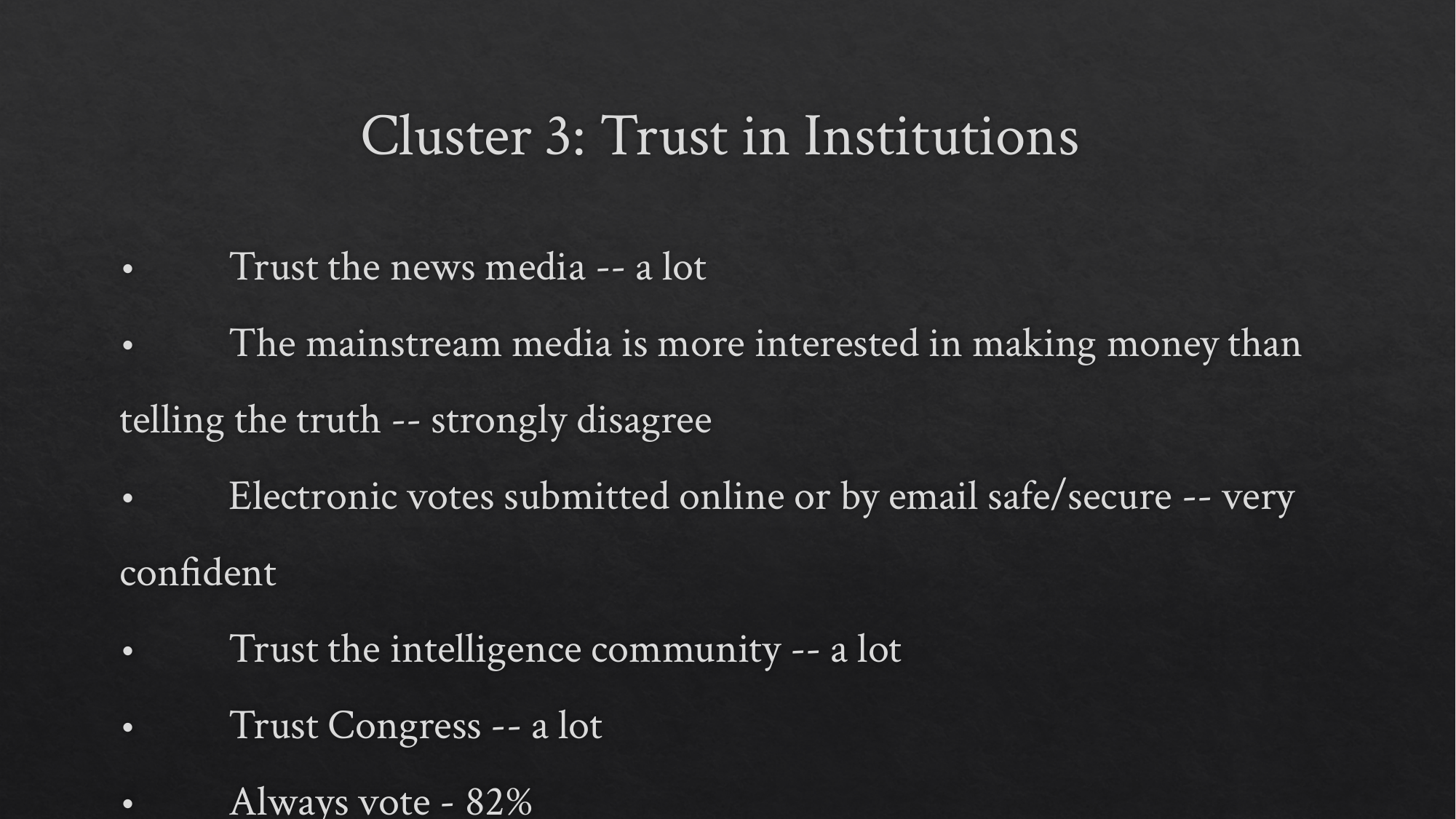

# Cluster 3: Trust in Institutions
•	Trust the news media -- a lot
•	The mainstream media is more interested in making money than telling the truth -- strongly disagree
•	Electronic votes submitted online or by email safe/secure -- very confident
•	Trust the intelligence community -- a lot
•	Trust Congress -- a lot
•	Always vote - 82%